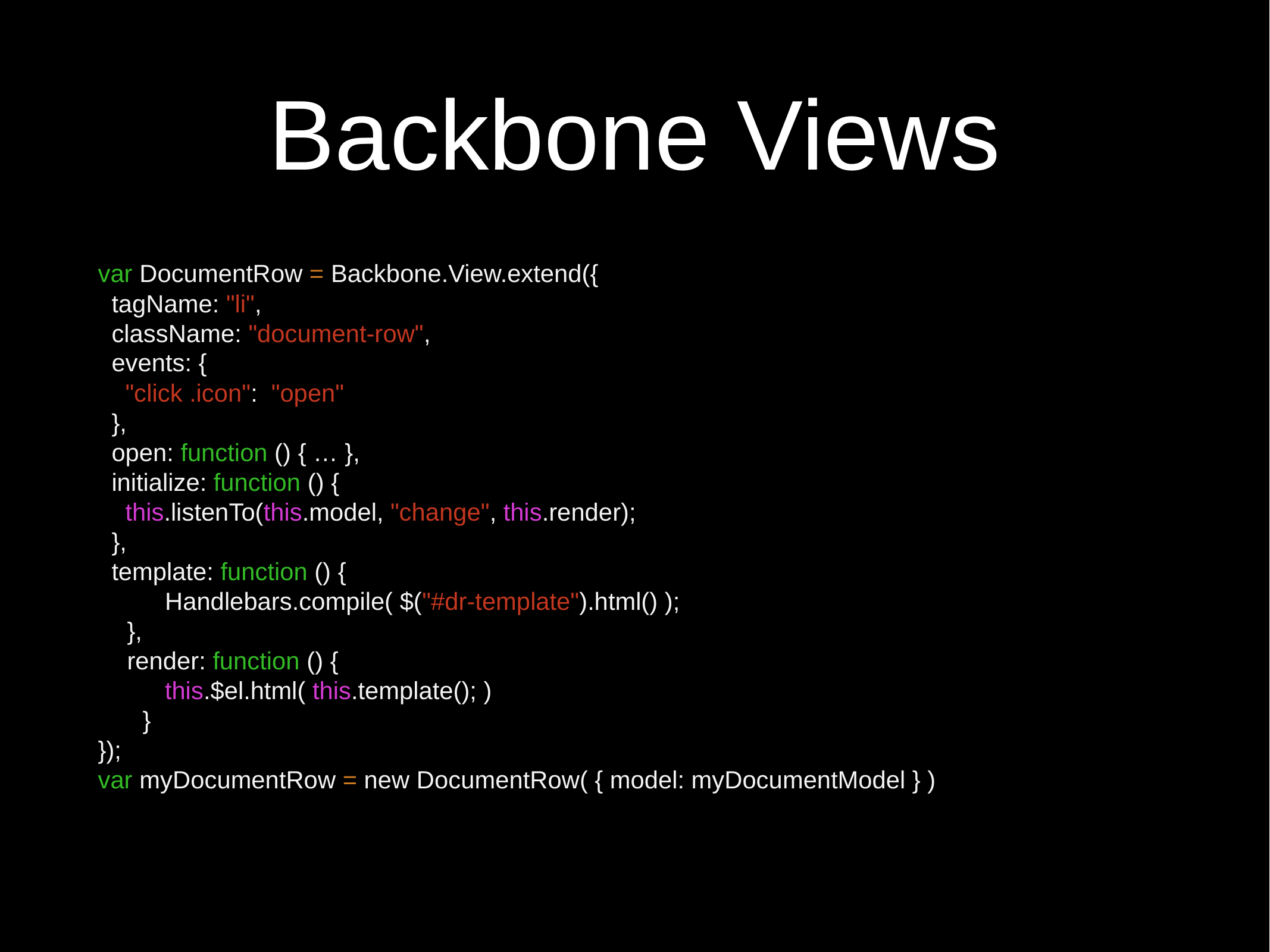

# Backbone Views
var DocumentRow = Backbone.View.extend({
  tagName: "li",
  className: "document-row",
  events: {
    "click .icon":  "open"
  },
  open: function () { … },
  initialize: function () {
    this.listenTo(this.model, "change", this.render);
  },
  template: function () {
Handlebars.compile( $("#dr-template").html() );
 },
 render: function () {
this.$el.html( this.template(); )
}
});
var myDocumentRow = new DocumentRow( { model: myDocumentModel } )